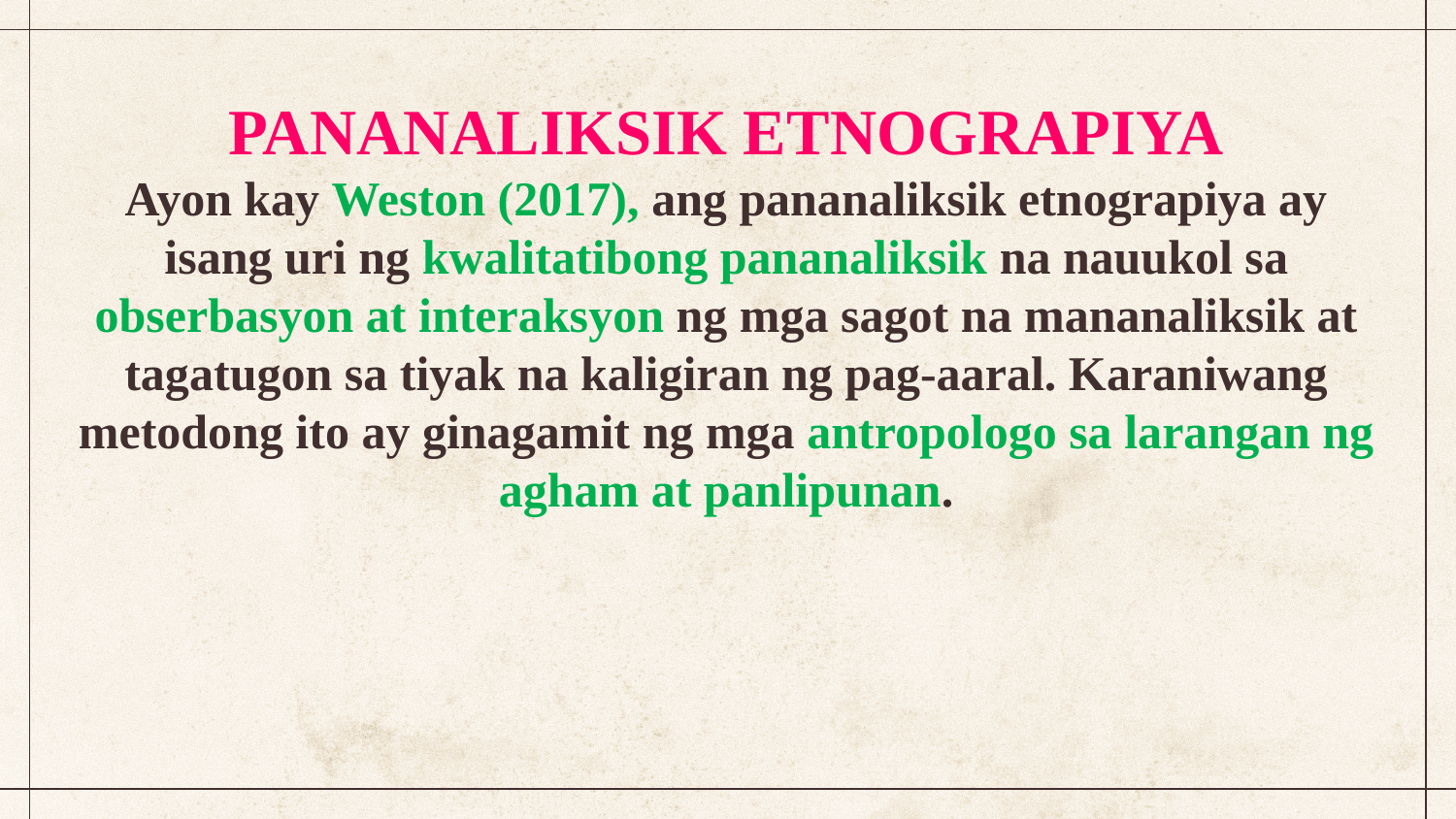

PANANALIKSIK ETNOGRAPIYA
Ayon kay Weston (2017), ang pananaliksik etnograpiya ay isang uri ng kwalitatibong pananaliksik na nauukol sa obserbasyon at interaksyon ng mga sagot na mananaliksik at tagatugon sa tiyak na kaligiran ng pag-aaral. Karaniwang metodong ito ay ginagamit ng mga antropologo sa larangan ng agham at panlipunan.